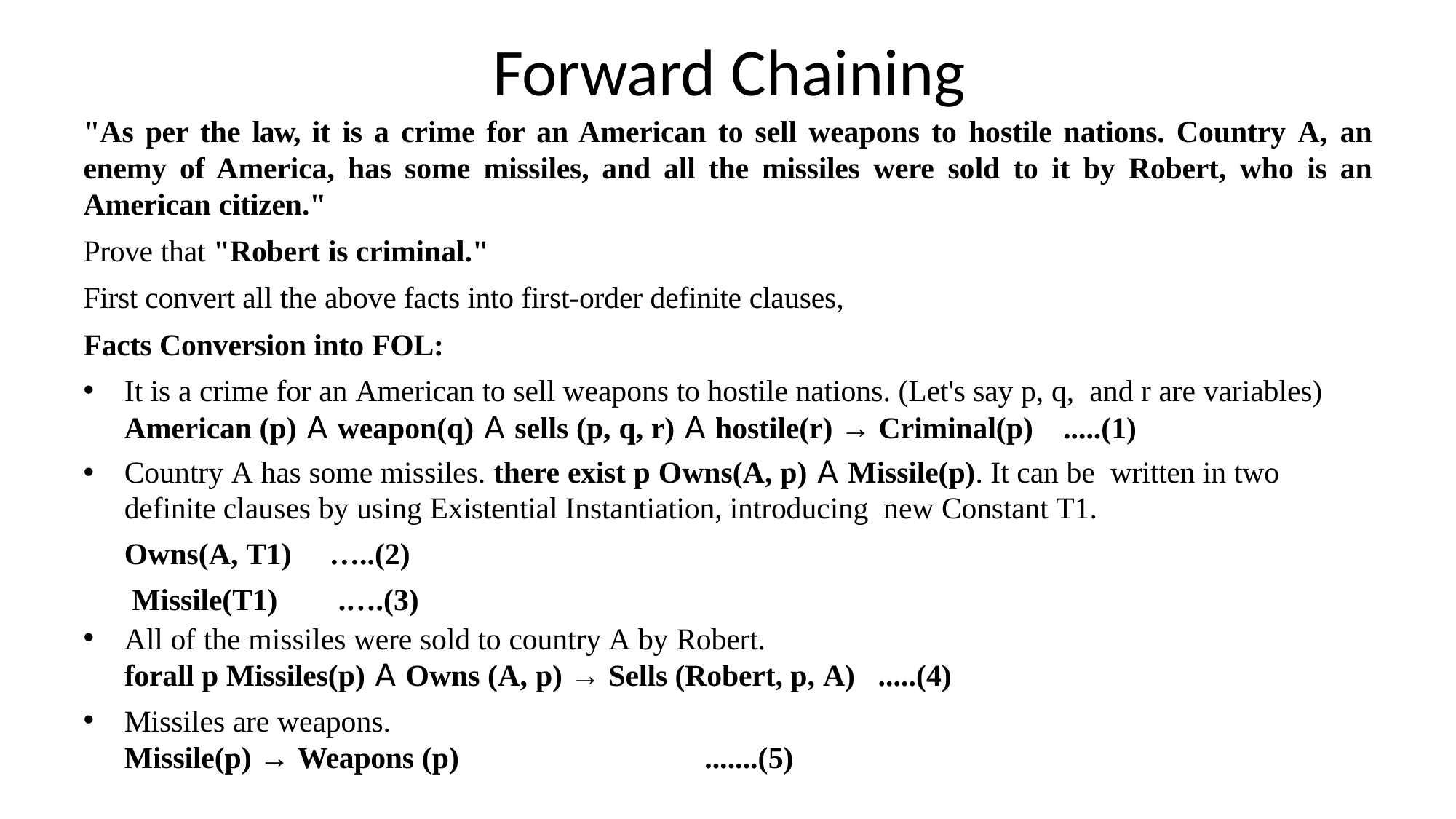

# Forward Chaining
"As per the law, it is a crime for an American to sell weapons to hostile nations. Country A, an enemy of America, has some missiles, and all the missiles were sold to it by Robert, who is an American citizen."
Prove that "Robert is criminal."
First convert all the above facts into first-order definite clauses,
Facts Conversion into FOL:
It is a crime for an American to sell weapons to hostile nations. (Let's say p, q,  and r are variables)
American (p) 𝖠 weapon(q) 𝖠 sells (p, q, r) 𝖠 hostile(r) → Criminal(p)    .....(1)
Country A has some missiles. there exist p Owns(A, p) 𝖠 Missile(p). It can be  written in two definite clauses by using Existential Instantiation, introducing  new Constant T1.
	Owns(A, T1)     …..(2)
	 Missile(T1)        .….(3)
All of the missiles were sold to country A by Robert.
forall p Missiles(p) 𝖠 Owns (A, p) → Sells (Robert, p, A)   .....(4)
Missiles are weapons.
Missile(p) → Weapons (p)	.......(5)